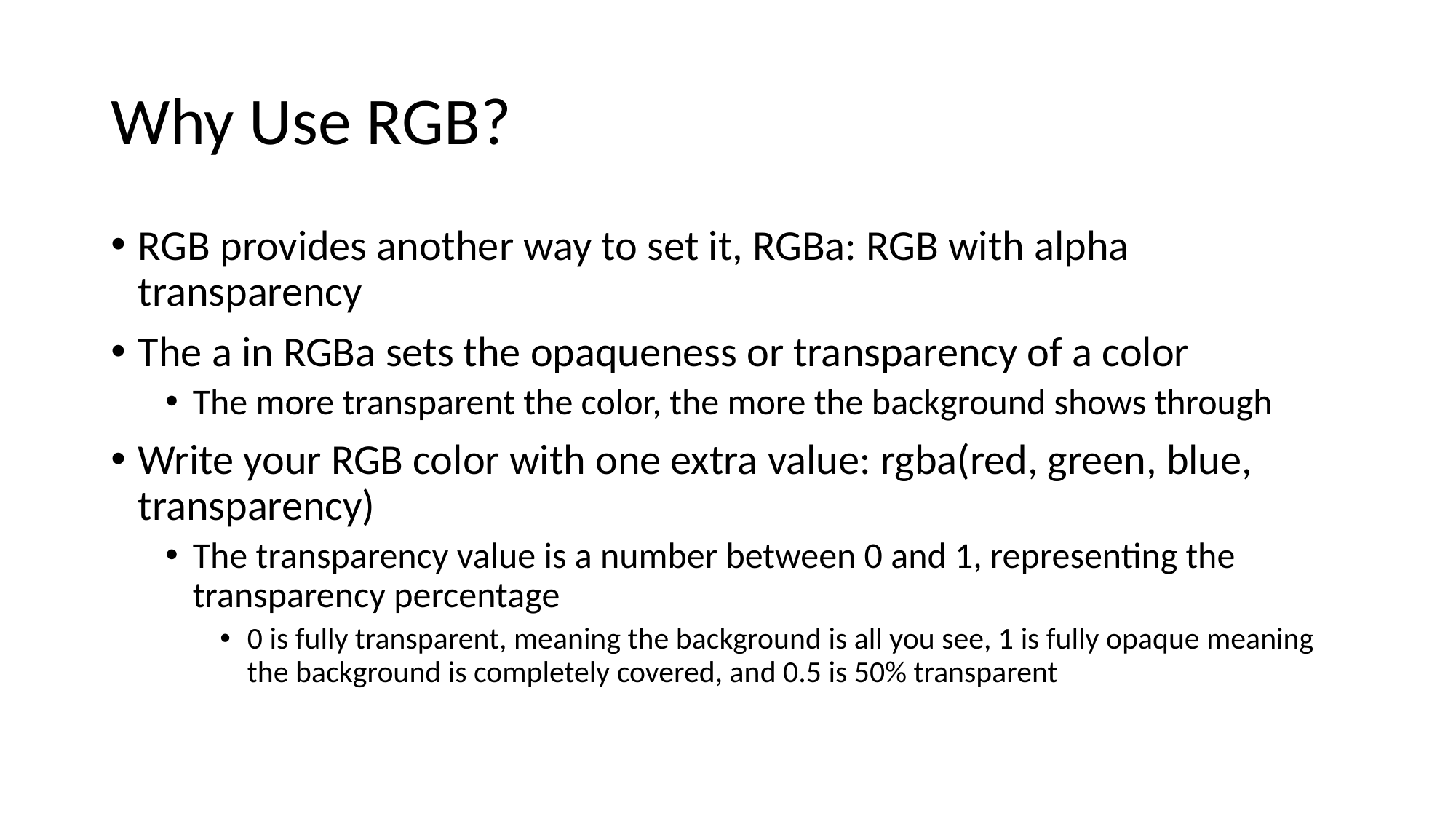

# Why Use RGB?
RGB provides another way to set it, RGBa: RGB with alpha transparency
The a in RGBa sets the opaqueness or transparency of a color
The more transparent the color, the more the background shows through
Write your RGB color with one extra value: rgba(red, green, blue, transparency)
The transparency value is a number between 0 and 1, representing the transparency percentage
0 is fully transparent, meaning the background is all you see, 1 is fully opaque meaning the background is completely covered, and 0.5 is 50% transparent